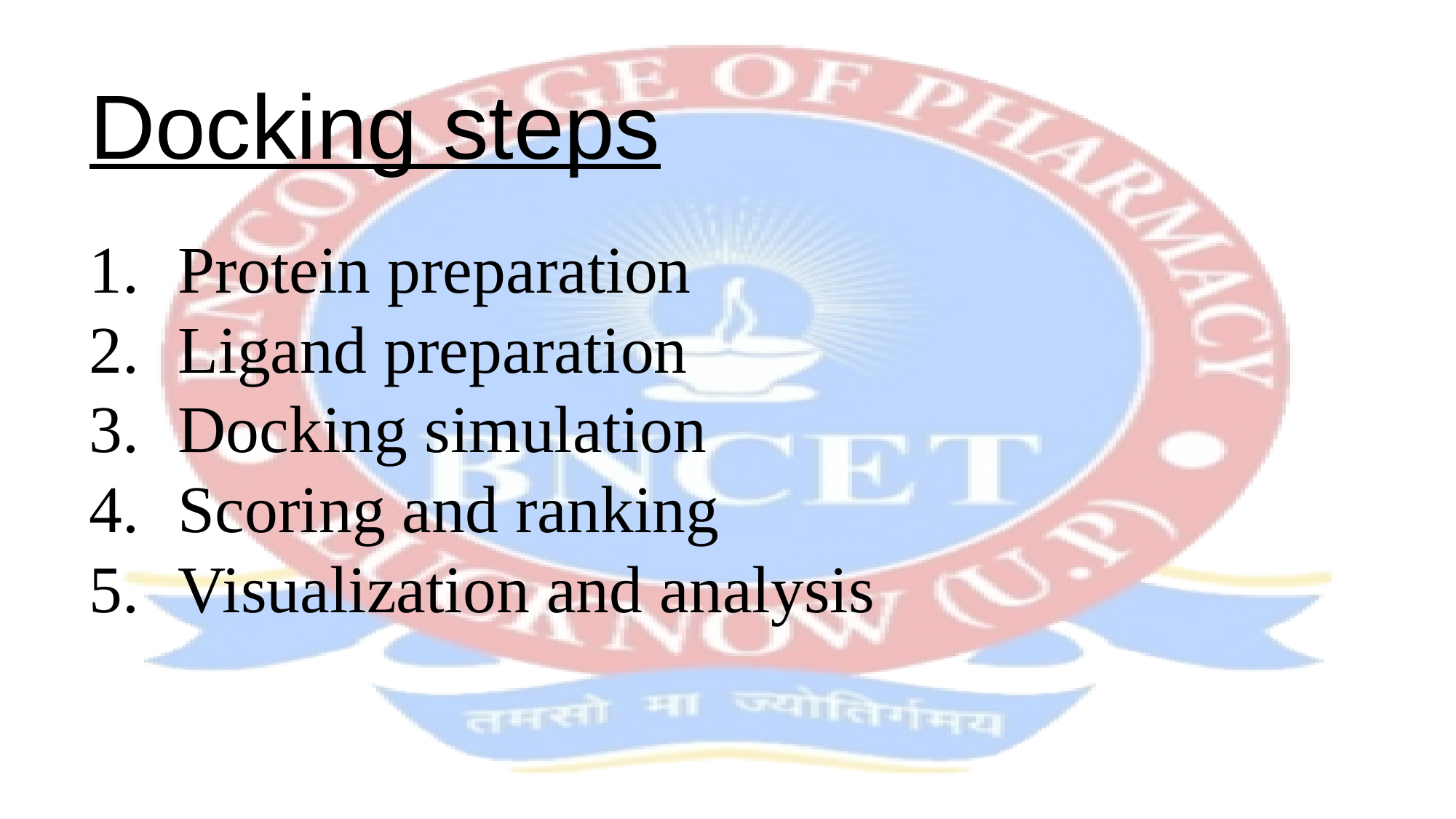

# Docking steps
Protein preparation
Ligand preparation
Docking simulation
Scoring and ranking
Visualization and analysis